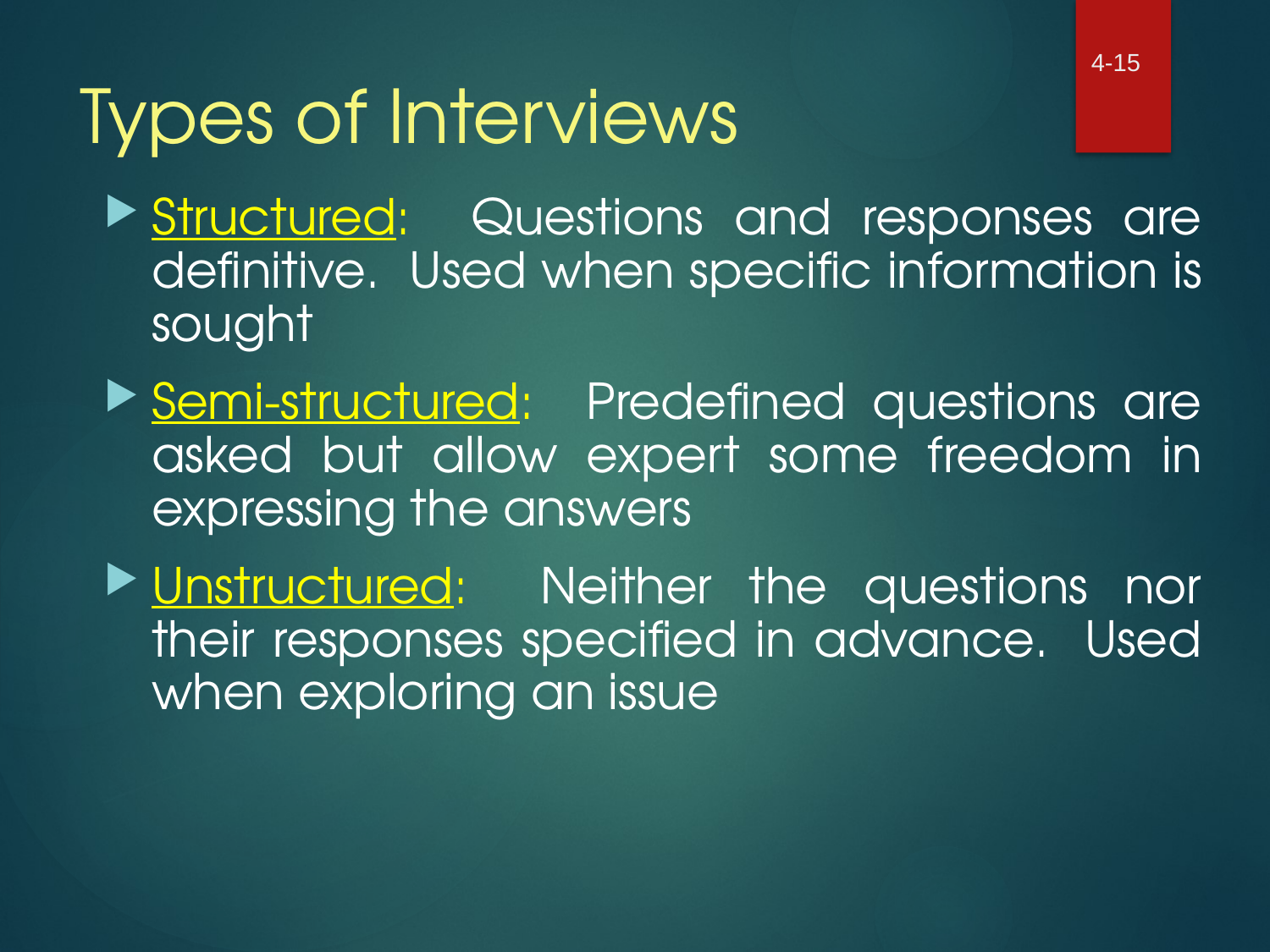

4-15
# Types of Interviews
Structured:  Questions and responses are definitive.  Used when specific information is sought
Semi-structured:  Predefined questions are asked but allow expert some freedom in expressing the answers
Unstructured:  Neither the questions nor their responses specified in advance.  Used when exploring an issue